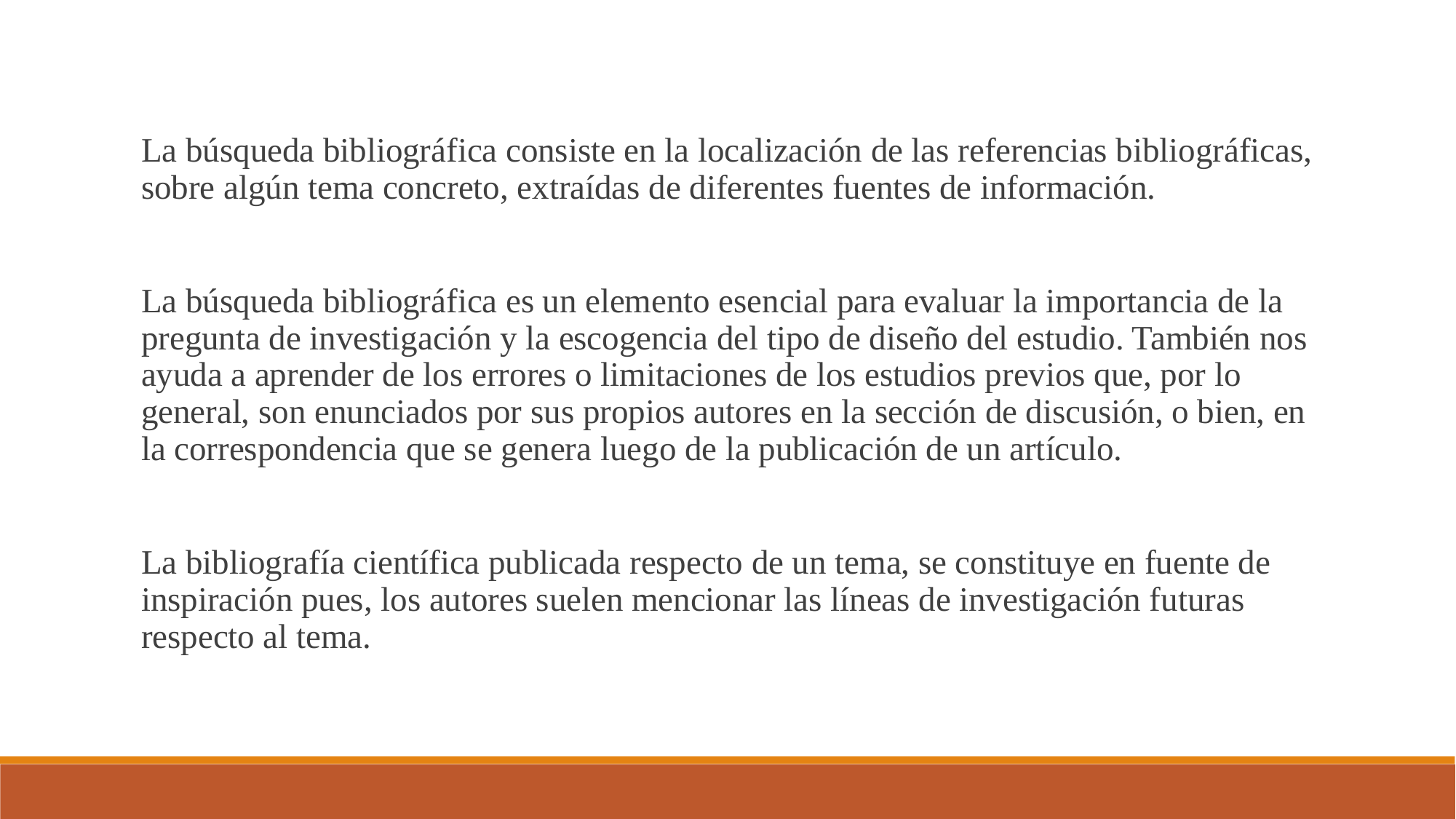

La búsqueda bibliográfica consiste en la localización de las referencias bibliográficas, sobre algún tema concreto, extraídas de diferentes fuentes de información.

La búsqueda bibliográfica es un elemento esencial para evaluar la importancia de la pregunta de investigación y la escogencia del tipo de diseño del estudio. También nos ayuda a aprender de los errores o limitaciones de los estudios previos que, por lo general, son enunciados por sus propios autores en la sección de discusión, o bien, en la correspondencia que se genera luego de la publicación de un artículo.

La bibliografía científica publicada respecto de un tema, se constituye en fuente de inspiración pues, los autores suelen mencionar las líneas de investigación futuras respecto al tema.